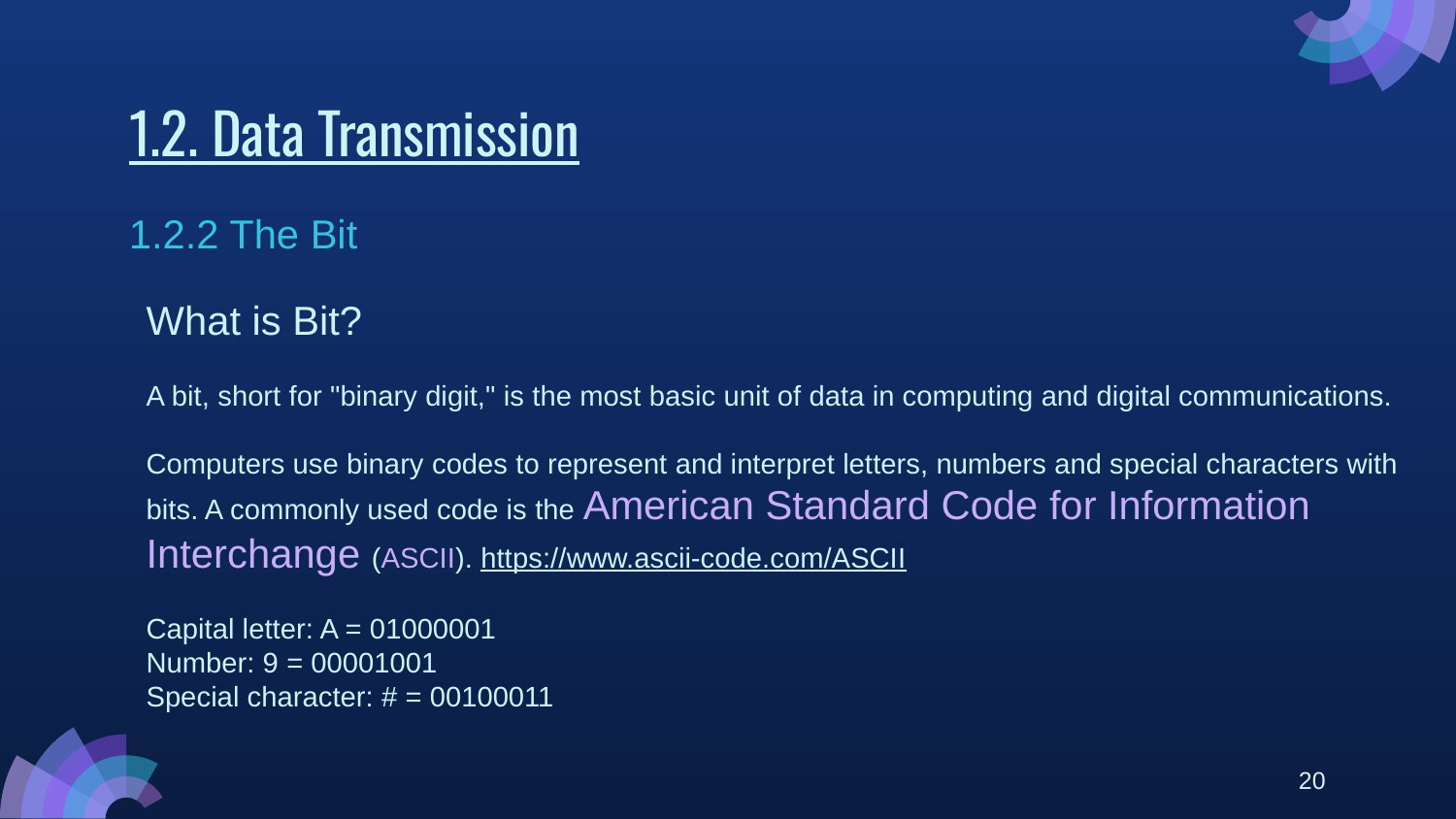

# 1.2. Data Transmission
1.2.2 The Bit
What is Bit?

A bit, short for "binary digit," is the most basic unit of data in computing and digital communications.

Computers use binary codes to represent and interpret letters, numbers and special characters with bits. A commonly used code is the American Standard Code for Information Interchange (ASCII). https://www.ascii-code.com/ASCII

Capital letter: A = 01000001
Number: 9 = 00001001
Special character: # = 00100011

20